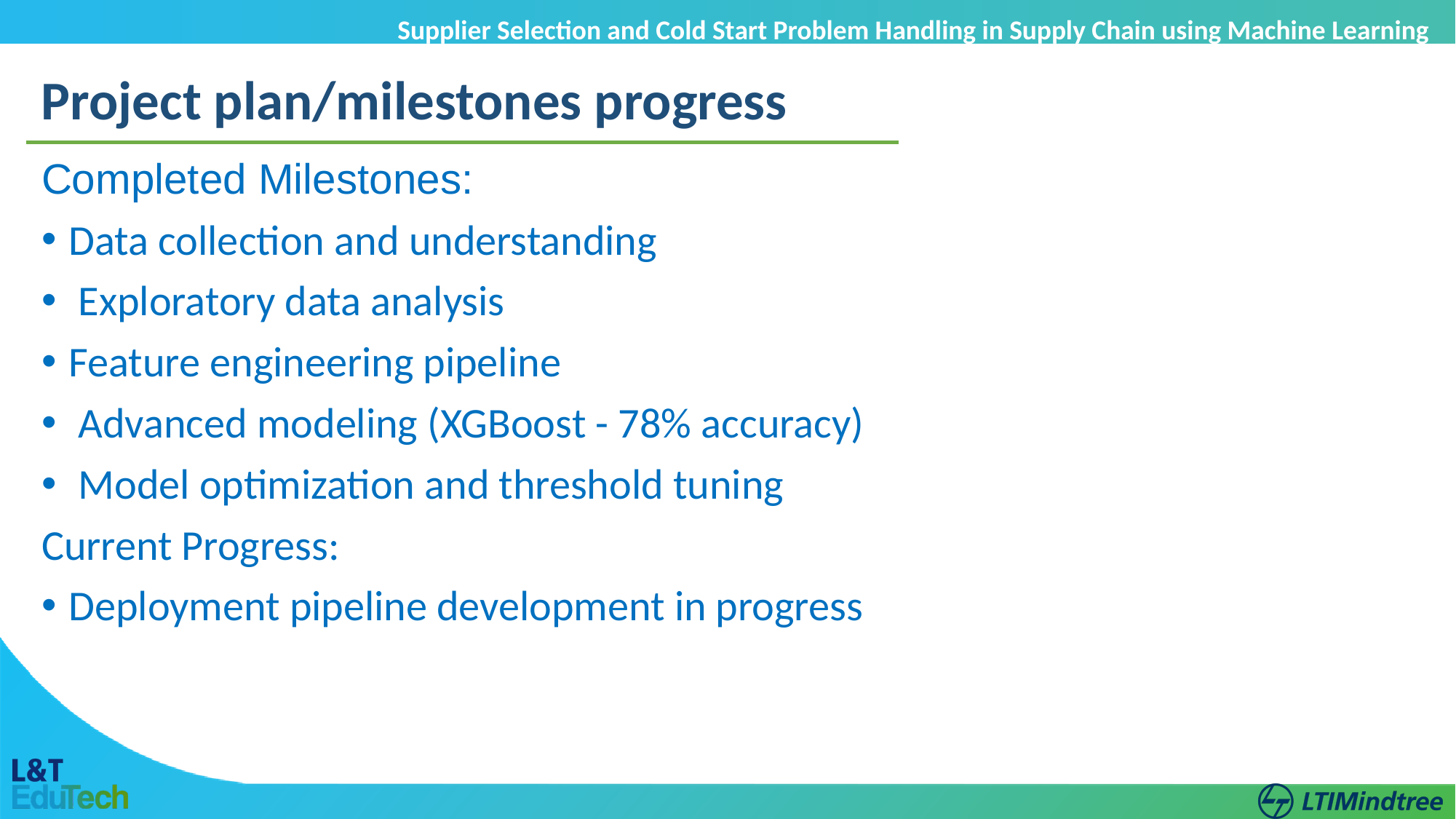

Supplier Selection and Cold Start Problem Handling in Supply Chain using Machine Learning
Project plan/milestones progress
Completed Milestones:
Data collection and understanding
 Exploratory data analysis
Feature engineering pipeline
 Advanced modeling (XGBoost - 78% accuracy)
 Model optimization and threshold tuning
Current Progress:
Deployment pipeline development in progress